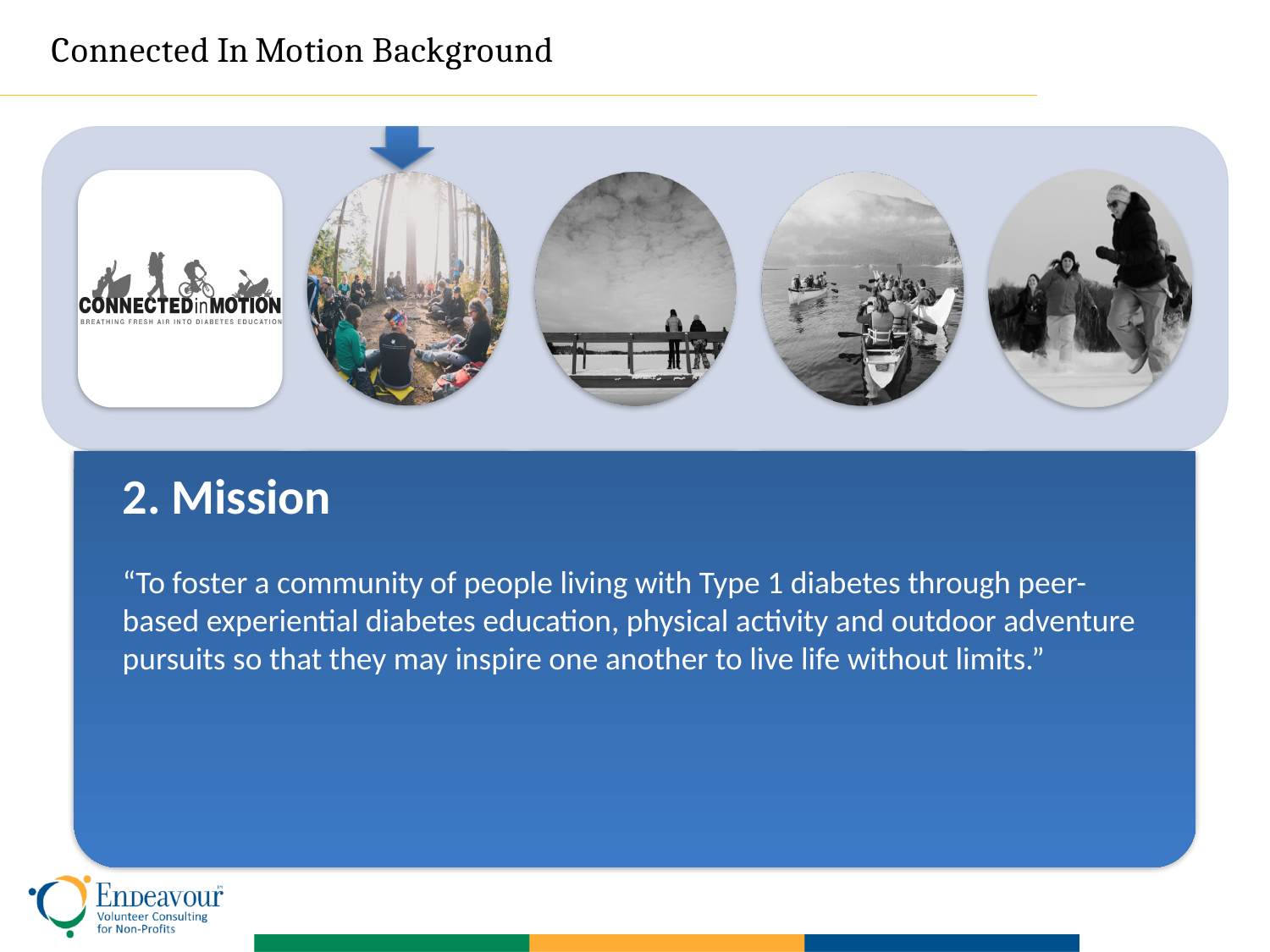

Connected In Motion Background
Mission
Founded in 2009.
About
Revenue: $208,000 in 2013 (75% corporate sponsorships, 25% events).
Staff:  2. One Executive Director and one part-time Program Coordinator.
Board Members: 3. Chair, Treasurer, Director.
Vision
Adventures
Day program
Programs
Segments
“To foster a community of people living with Type 1 diabetes through peer-based experiential diabetes education, physical activity and outdoor adventure pursuits so that they may inspire one another to live life without limits.”

2. Mission

“To foster a community of people living with Type 1 diabetes through peer-based experiential diabetes education, physical activity and outdoor adventure pursuits so that they may inspire one another to live life without limits.”